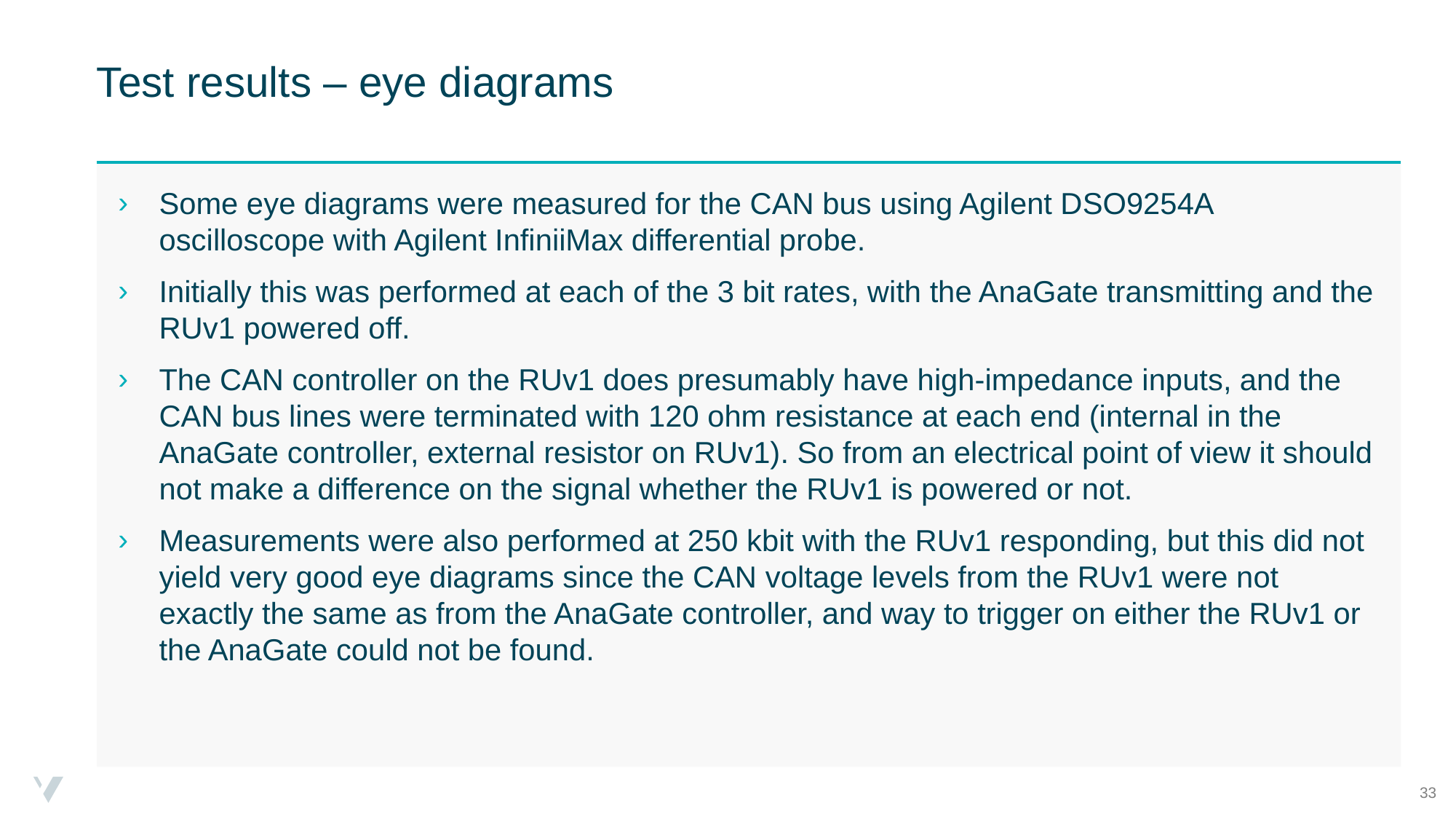

# Test results – eye diagrams
Some eye diagrams were measured for the CAN bus using Agilent DSO9254A oscilloscope with Agilent InfiniiMax differential probe.
Initially this was performed at each of the 3 bit rates, with the AnaGate transmitting and the RUv1 powered off.
The CAN controller on the RUv1 does presumably have high-impedance inputs, and the CAN bus lines were terminated with 120 ohm resistance at each end (internal in the AnaGate controller, external resistor on RUv1). So from an electrical point of view it should not make a difference on the signal whether the RUv1 is powered or not.
Measurements were also performed at 250 kbit with the RUv1 responding, but this did not yield very good eye diagrams since the CAN voltage levels from the RUv1 were not exactly the same as from the AnaGate controller, and way to trigger on either the RUv1 or the AnaGate could not be found.

33